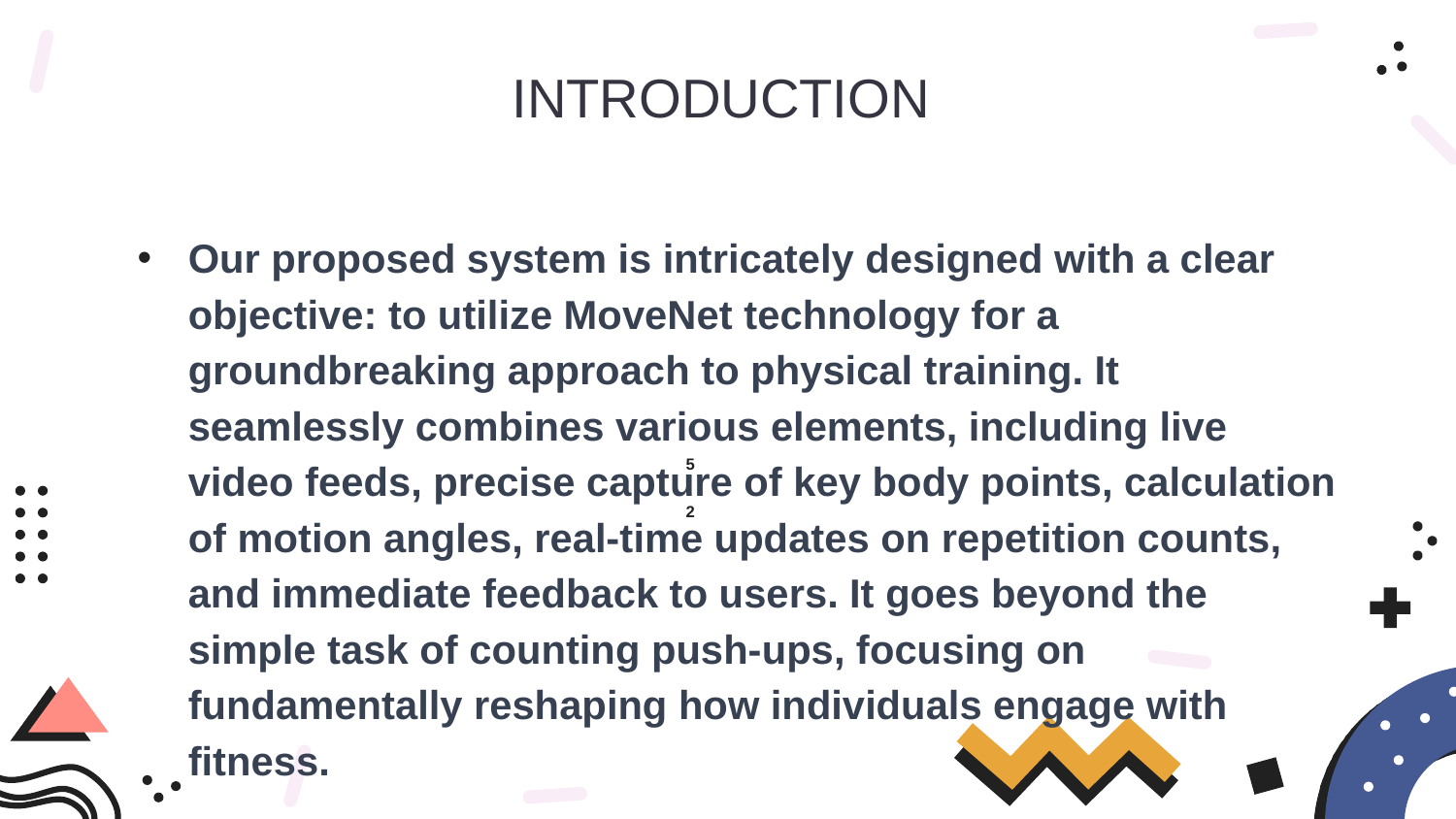

# INTRODUCTION

Our proposed system is intricately designed with a clear objective: to utilize MoveNet technology for a groundbreaking approach to physical training. It seamlessly combines various elements, including live video feeds, precise capture of key body points, calculation of motion angles, real-time updates on repetition counts, and immediate feedback to users. It goes beyond the simple task of counting push-ups, focusing on fundamentally reshaping how individuals engage with fitness.
5
2